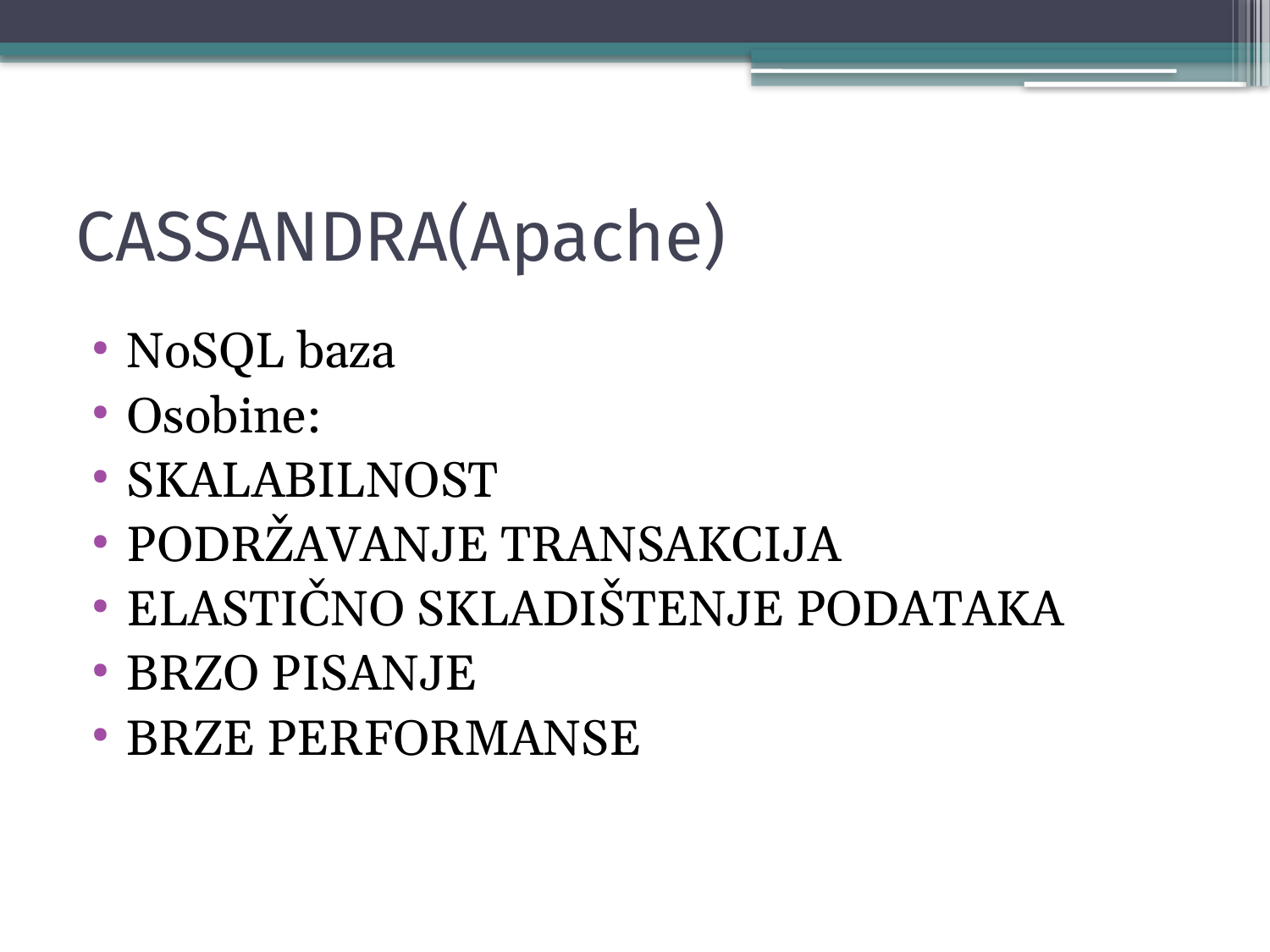

# CASSANDRA(Apache)
NoSQL baza
Osobine:
SKALABILNOST
PODRŽAVANJE TRANSAKCIJA
ELASTIČNO SKLADIŠTENJE PODATAKA
BRZO PISANJE
BRZE PERFORMANSE